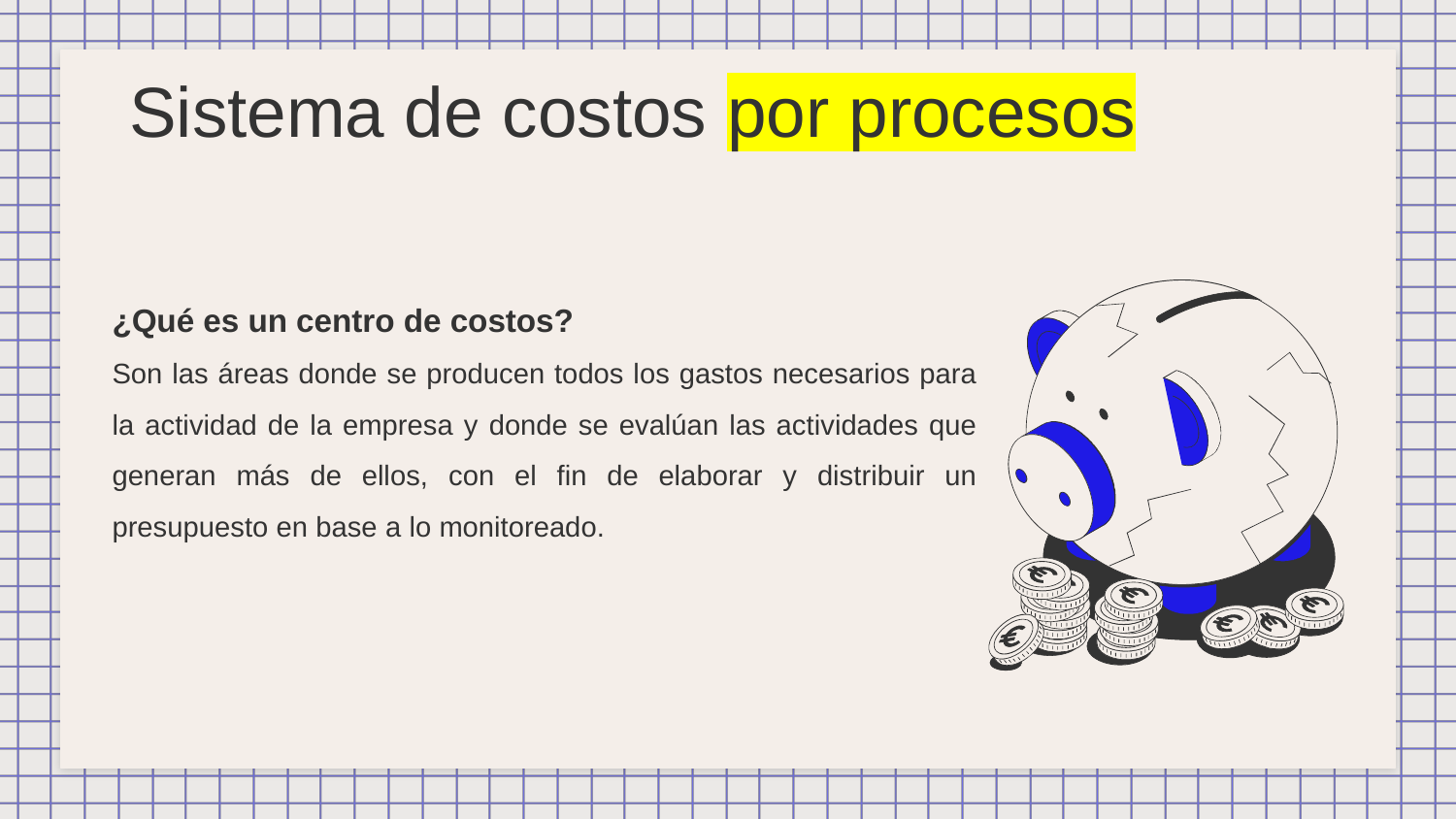

# Sistema de costos por procesos
¿Qué es un centro de costos?
Son las áreas donde se producen todos los gastos necesarios para la actividad de la empresa y donde se evalúan las actividades que generan más de ellos, con el fin de elaborar y distribuir un presupuesto en base a lo monitoreado.